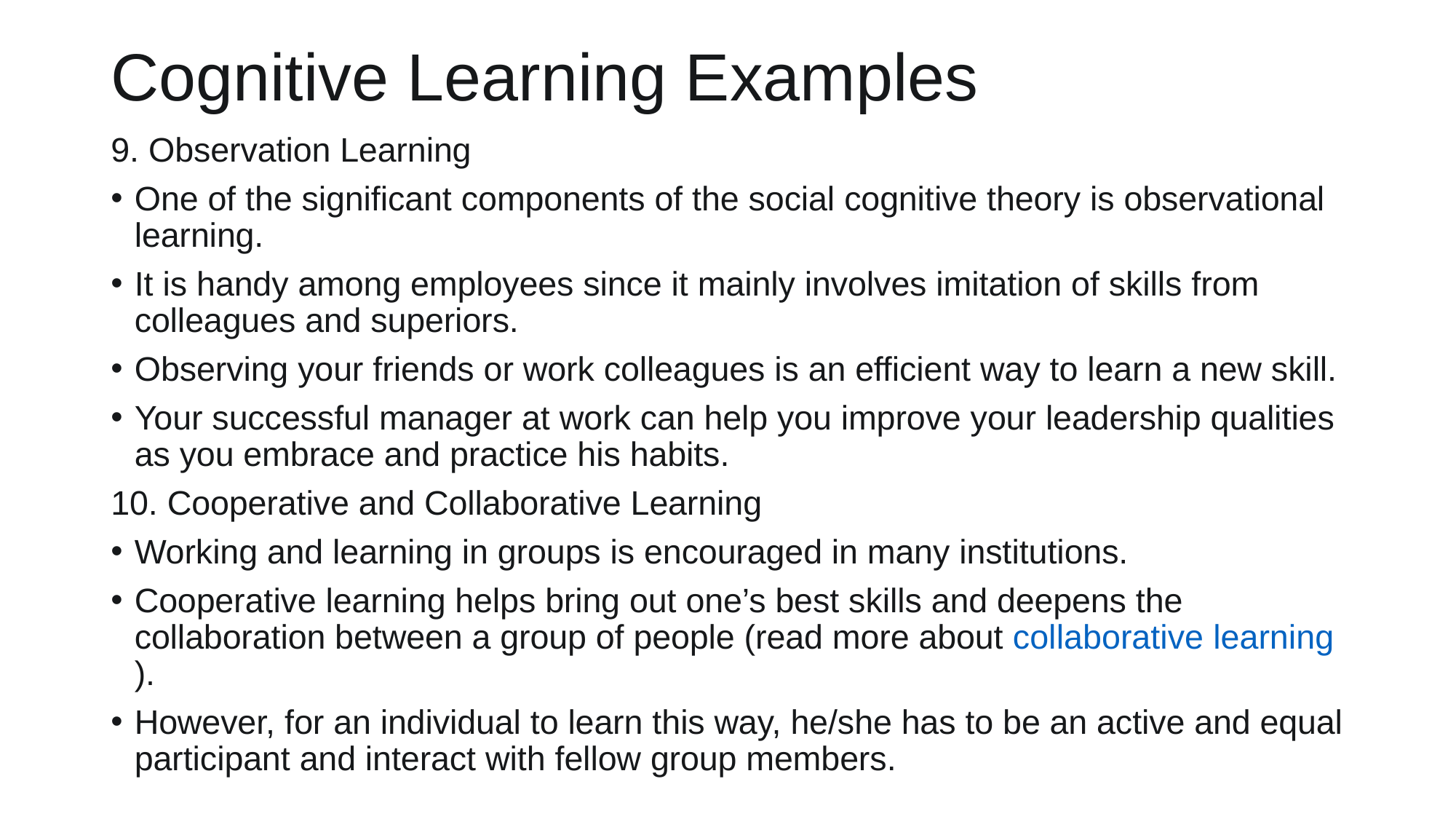

# Cognitive Learning Examples
9. Observation Learning
One of the significant components of the social cognitive theory is observational learning.
It is handy among employees since it mainly involves imitation of skills from colleagues and superiors.
Observing your friends or work colleagues is an efficient way to learn a new skill.
Your successful manager at work can help you improve your leadership qualities as you embrace and practice his habits.
10. Cooperative and Collaborative Learning
Working and learning in groups is encouraged in many institutions.
Cooperative learning helps bring out one’s best skills and deepens the collaboration between a group of people (read more about collaborative learning).
However, for an individual to learn this way, he/she has to be an active and equal participant and interact with fellow group members.